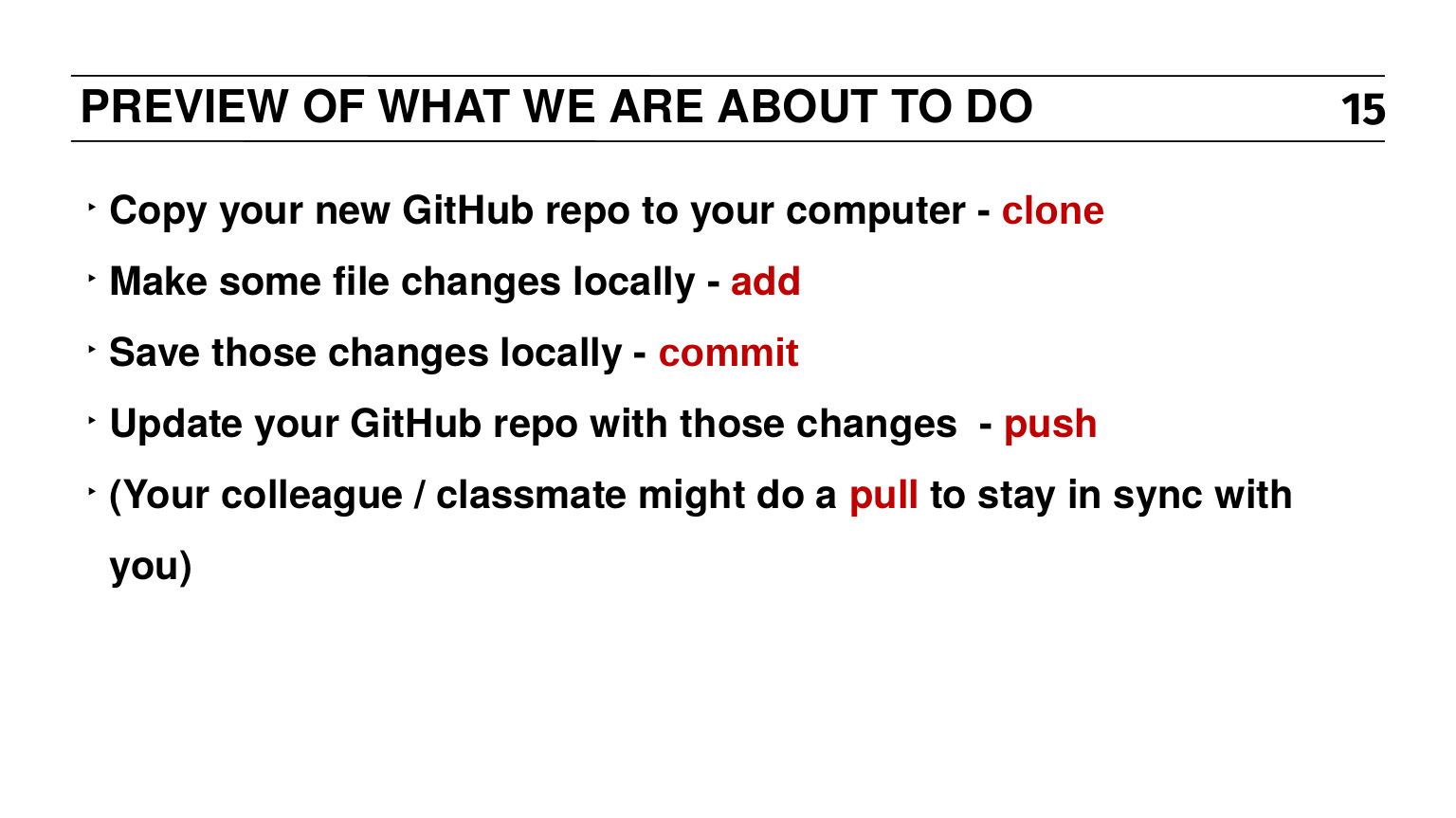

# PREVIEW OF WHAT WE ARE ABOUT TO DO
15

Copy your new GitHub repo to your computer - clone
Make some file changes locally - add
Save those changes locally - commit
Update your GitHub repo with those changes  - push
(Your colleague / classmate might do a pull to stay in sync with you)